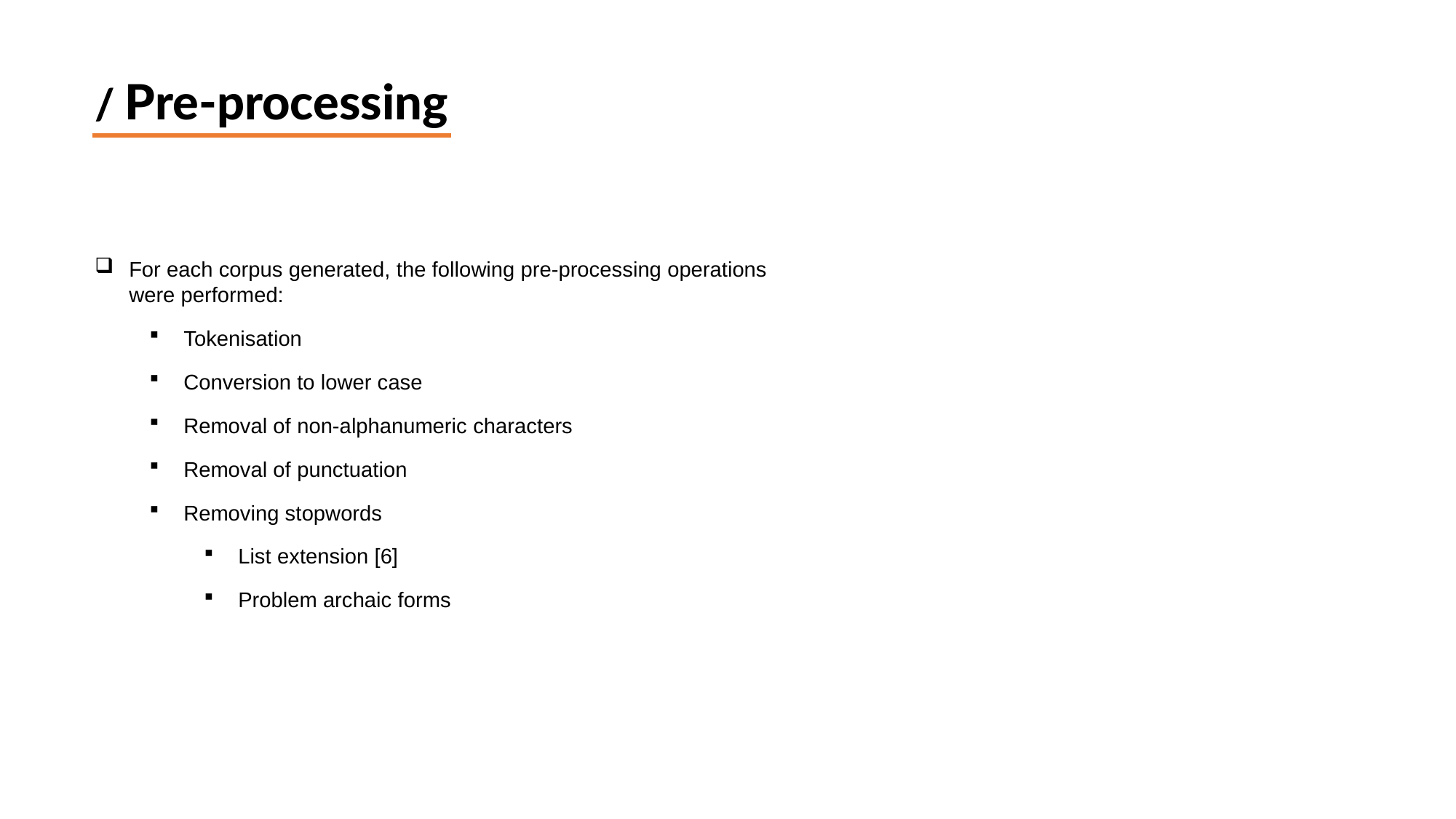

/ Pre-processing
For each corpus generated, the following pre-processing operations were performed:
Tokenisation
Conversion to lower case
Removal of non-alphanumeric characters
Removal of punctuation
Removing stopwords
List extension [6]
Problem archaic forms